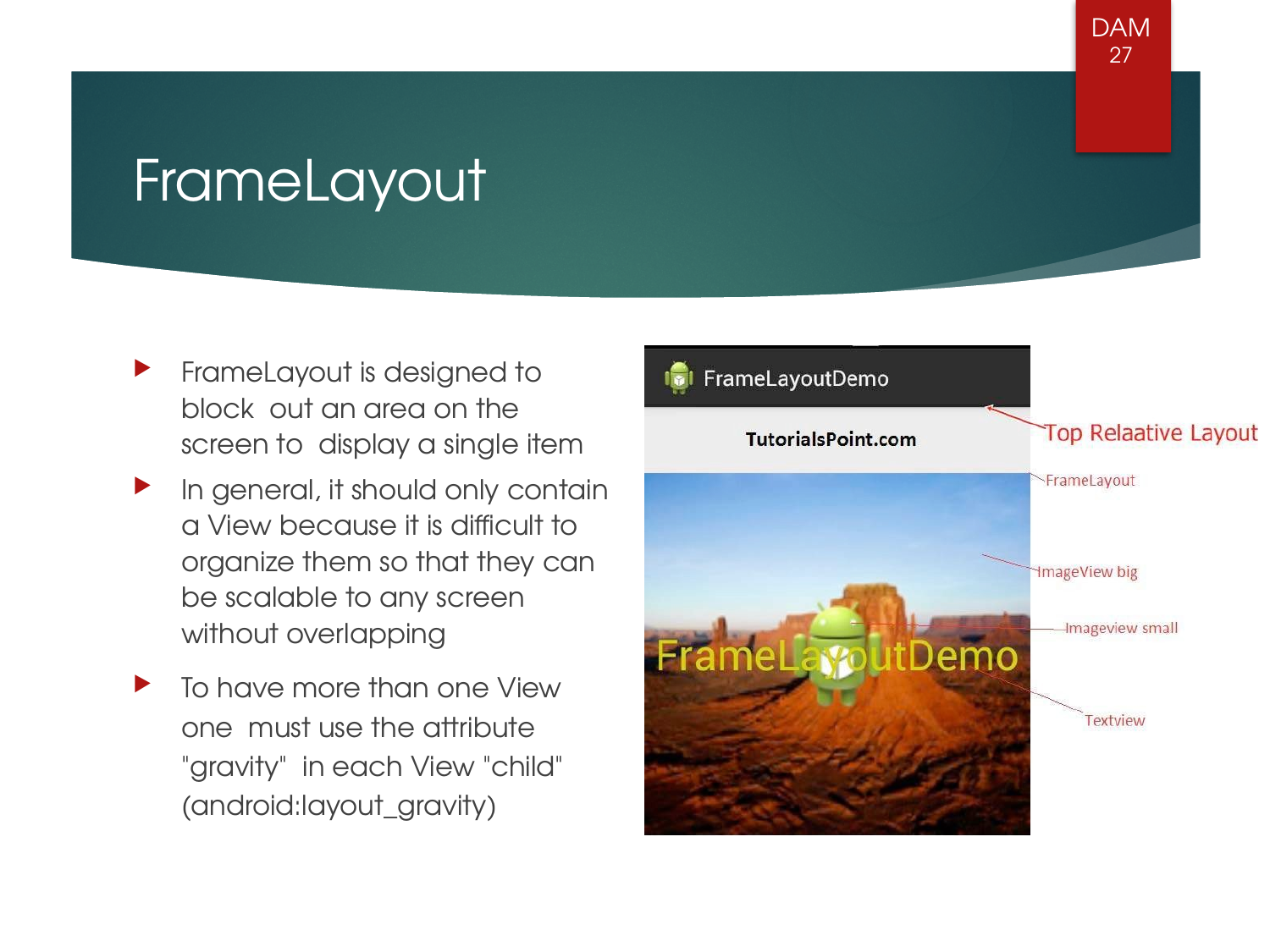

DAM
27
# FrameLayout
FrameLayout is designed to block  out an area on the screen to  display a single item
In general, it should only contain a View because it is difficult to organize them so that they can be scalable to any screen without overlapping
To have more than one View one  must use the attribute "gravity"  in each View "child" (android:layout_gravity)